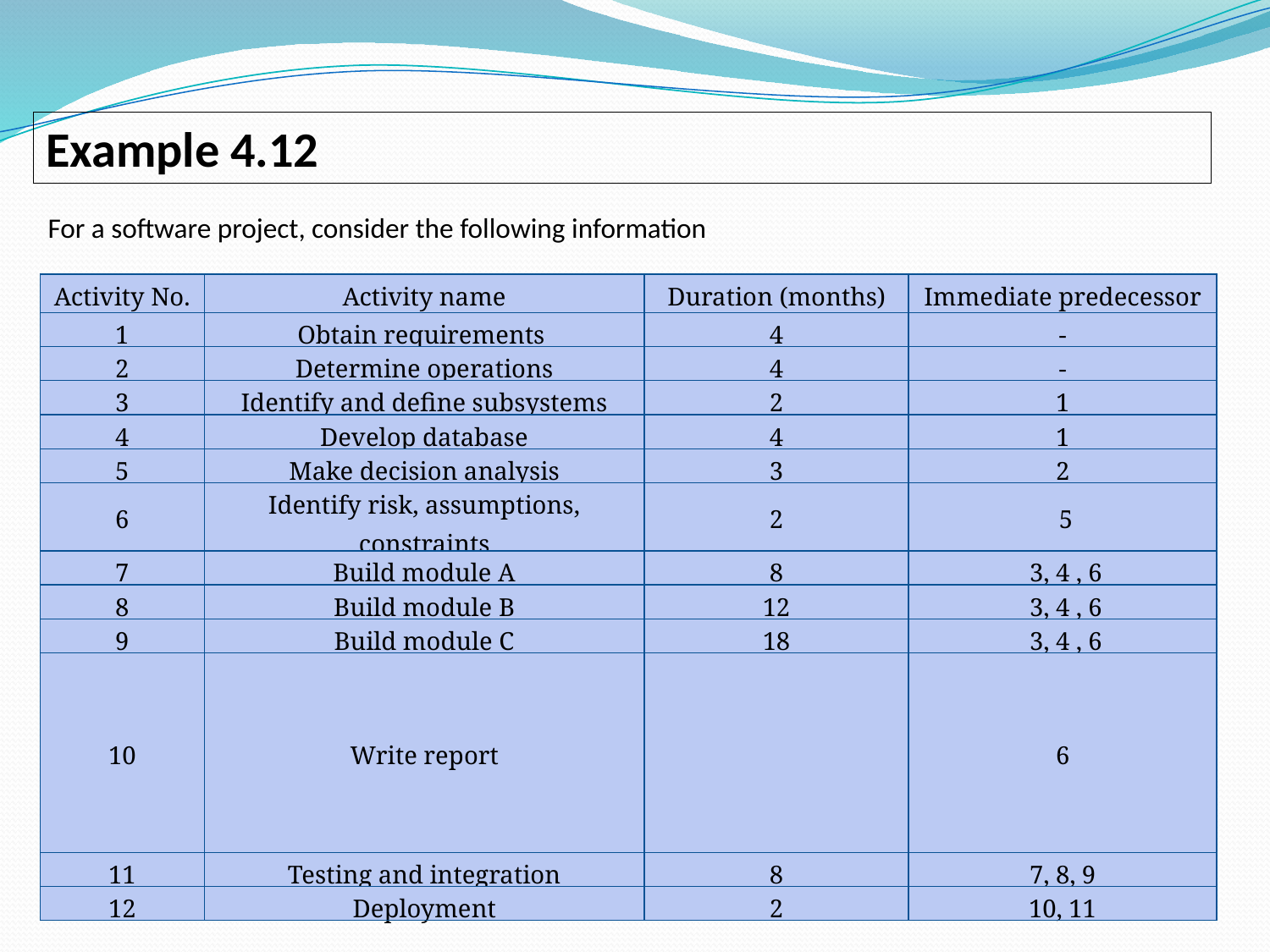

Example 4.12
For a software project, consider the following information
| Activity No. | Activity name | Duration (months) | Immediate predecessor |
| --- | --- | --- | --- |
| 1 | Obtain requirements | 4 | - |
| 2 | Determine operations | 4 | - |
| 3 | Identify and define subsystems | 2 | 1 |
| 4 | Develop database | 4 | 1 |
| 5 | Make decision analysis | 3 | 2 |
| 6 | Identify risk, assumptions, constraints | 2 | 5 |
| 7 | Build module A | 8 | 3, 4 , 6 |
| 8 | Build module B | 12 | 3, 4 , 6 |
| 9 | Build module C | 18 | 3, 4 , 6 |
| 10 | Write report | 10 | 6 |
| 11 | Testing and integration | 8 | 7, 8, 9 |
| 12 | Deployment | 2 | 10, 11 |
Draw the CPM chart. Find out the project completion time and the critical path.